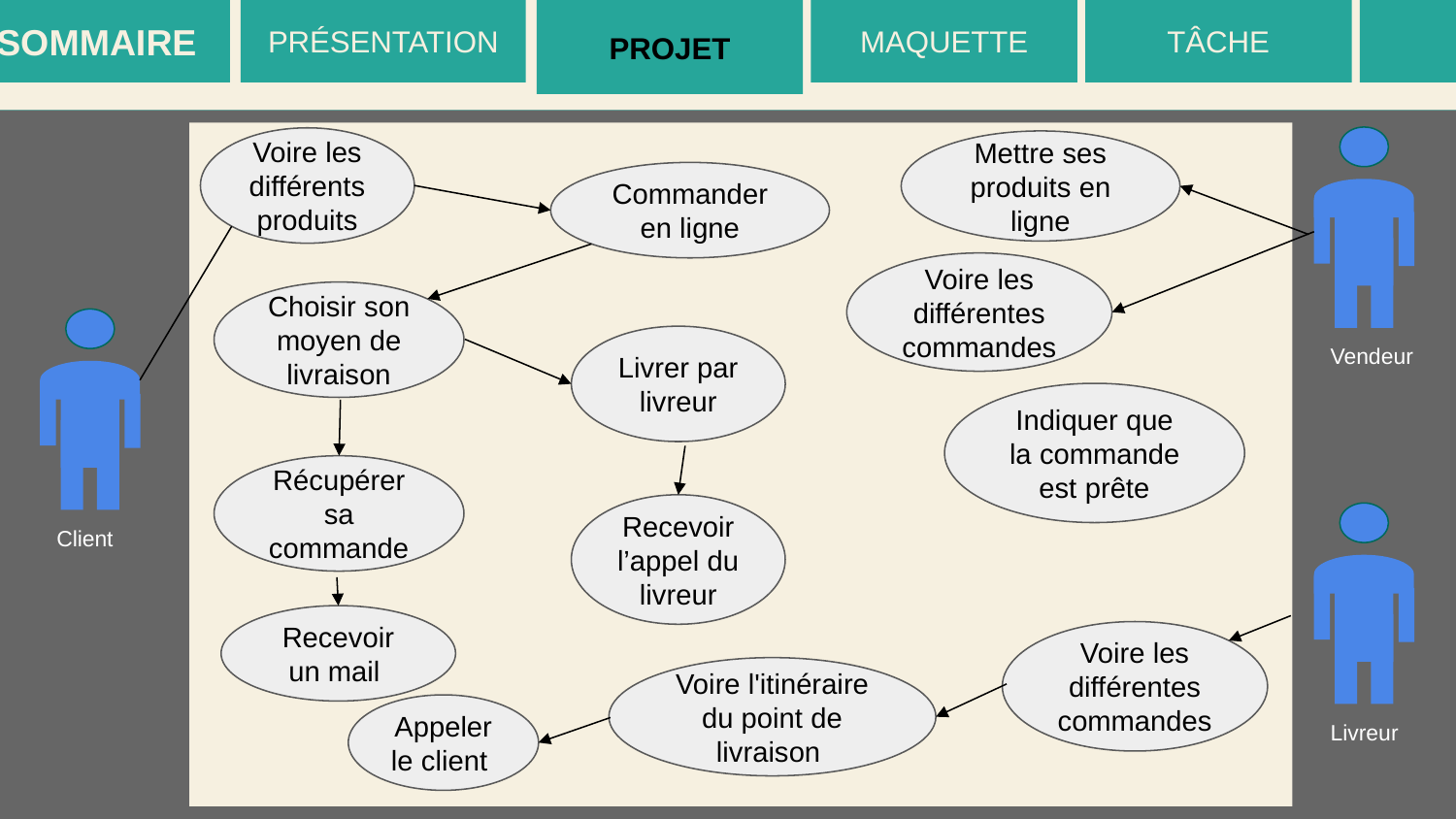

PRÉSENTATION

SOMMAIRE
MAQUETTE
TÂCHE
PROJET

Voire les différents produits
Mettre ses produits en ligne
Commander en ligne
Voire les différentes commandes
Choisir son moyen de livraison
Livrer par livreur
Indiquer que la commande est prête
Récupérer sa commande
Recevoir l’appel du livreur
Recevoir un mail
Voire les différentes commandes
Voire l'itinéraire du point de livraison
Appeler le client

Vendeur

Client

Livreur